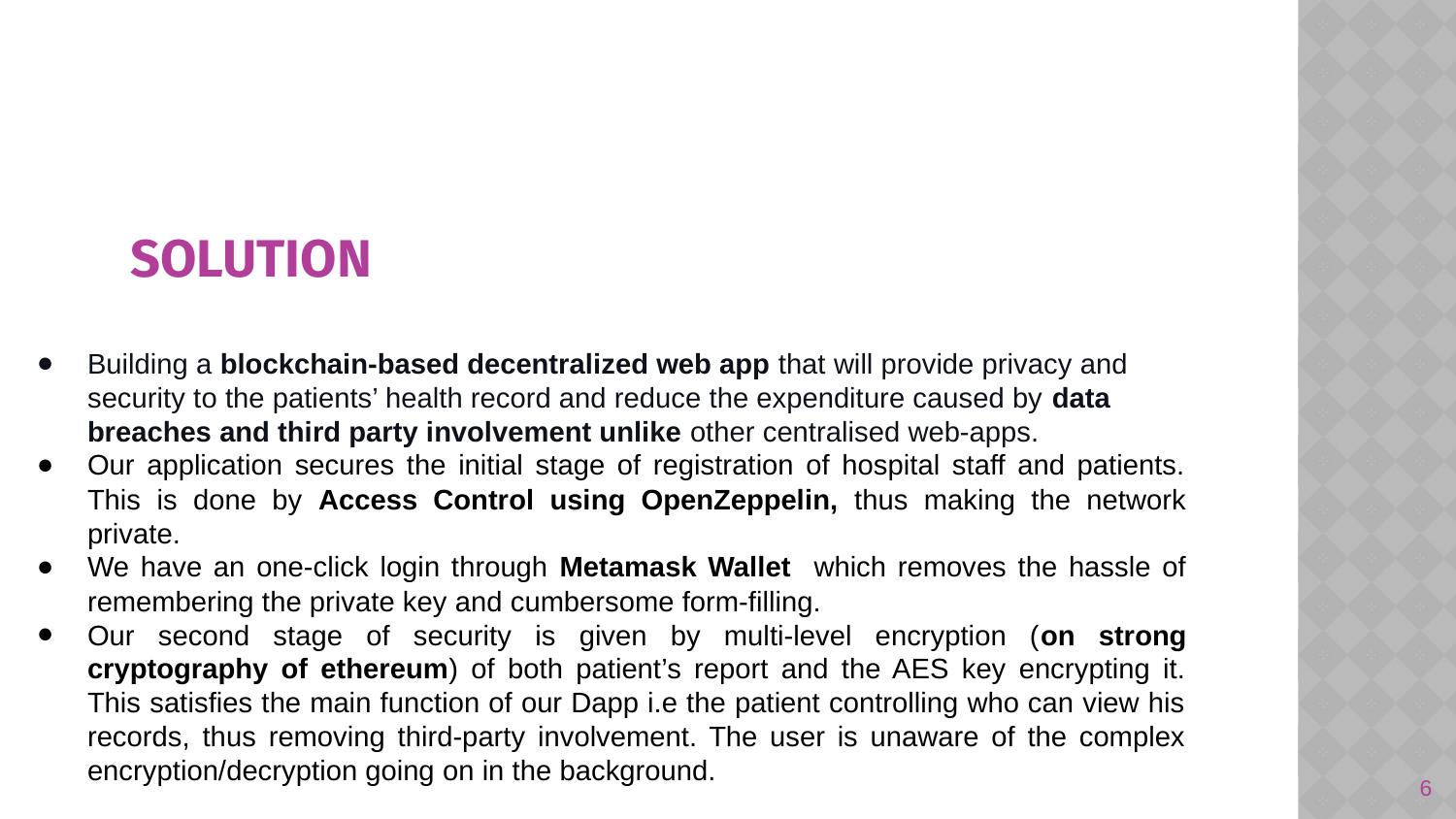

# SOLUTION
Building a blockchain-based decentralized web app that will provide privacy and security to the patients’ health record and reduce the expenditure caused by data breaches and third party involvement unlike other centralised web-apps.
Our application secures the initial stage of registration of hospital staff and patients. This is done by Access Control using OpenZeppelin, thus making the network private.
We have an one-click login through Metamask Wallet  which removes the hassle of remembering the private key and cumbersome form-filling.
Our second stage of security is given by multi-level encryption (on strong cryptography of ethereum) of both patient’s report and the AES key encrypting it. This satisfies the main function of our Dapp i.e the patient controlling who can view his records, thus removing third-party involvement. The user is unaware of the complex encryption/decryption going on in the background.

6